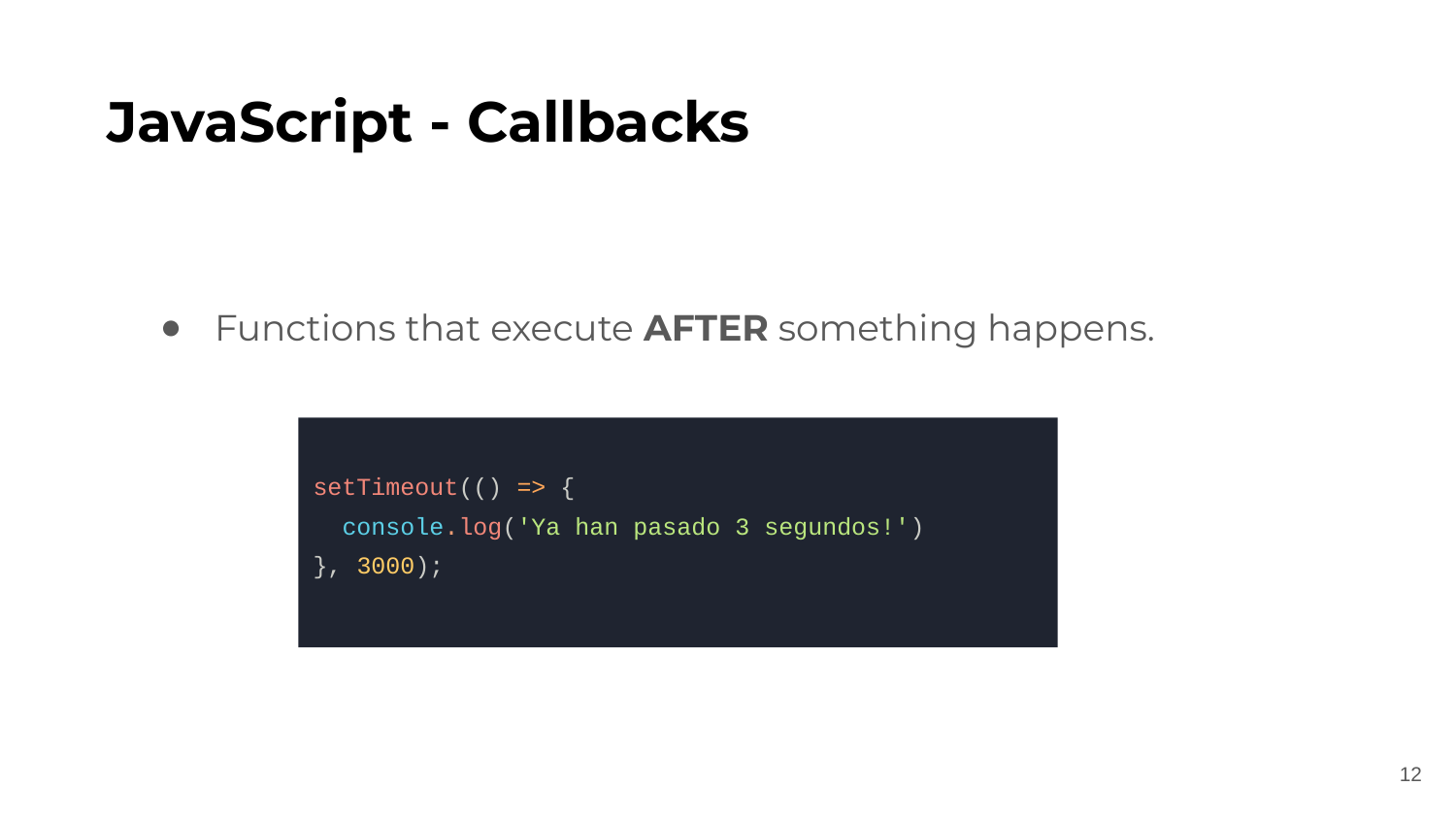

# JavaScript - Callbacks
Functions that execute AFTER something happens.

setTimeout(() => {
  console.log('Ya han pasado 3 segundos!')
}, 3000);

12